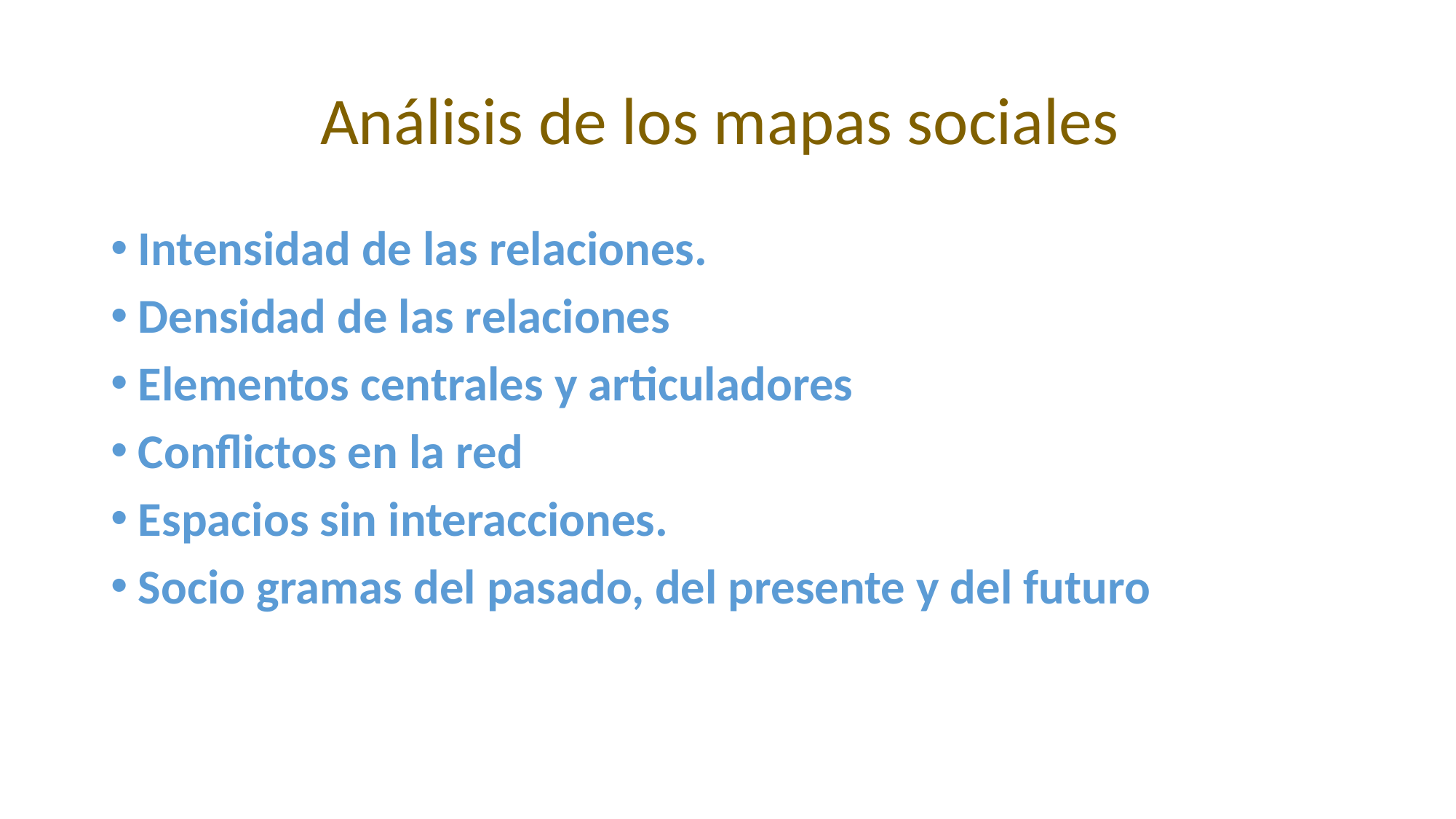

# Análisis de los mapas sociales
Intensidad de las relaciones.
Densidad de las relaciones
Elementos centrales y articuladores
Conflictos en la red
Espacios sin interacciones.
Socio gramas del pasado, del presente y del futuro